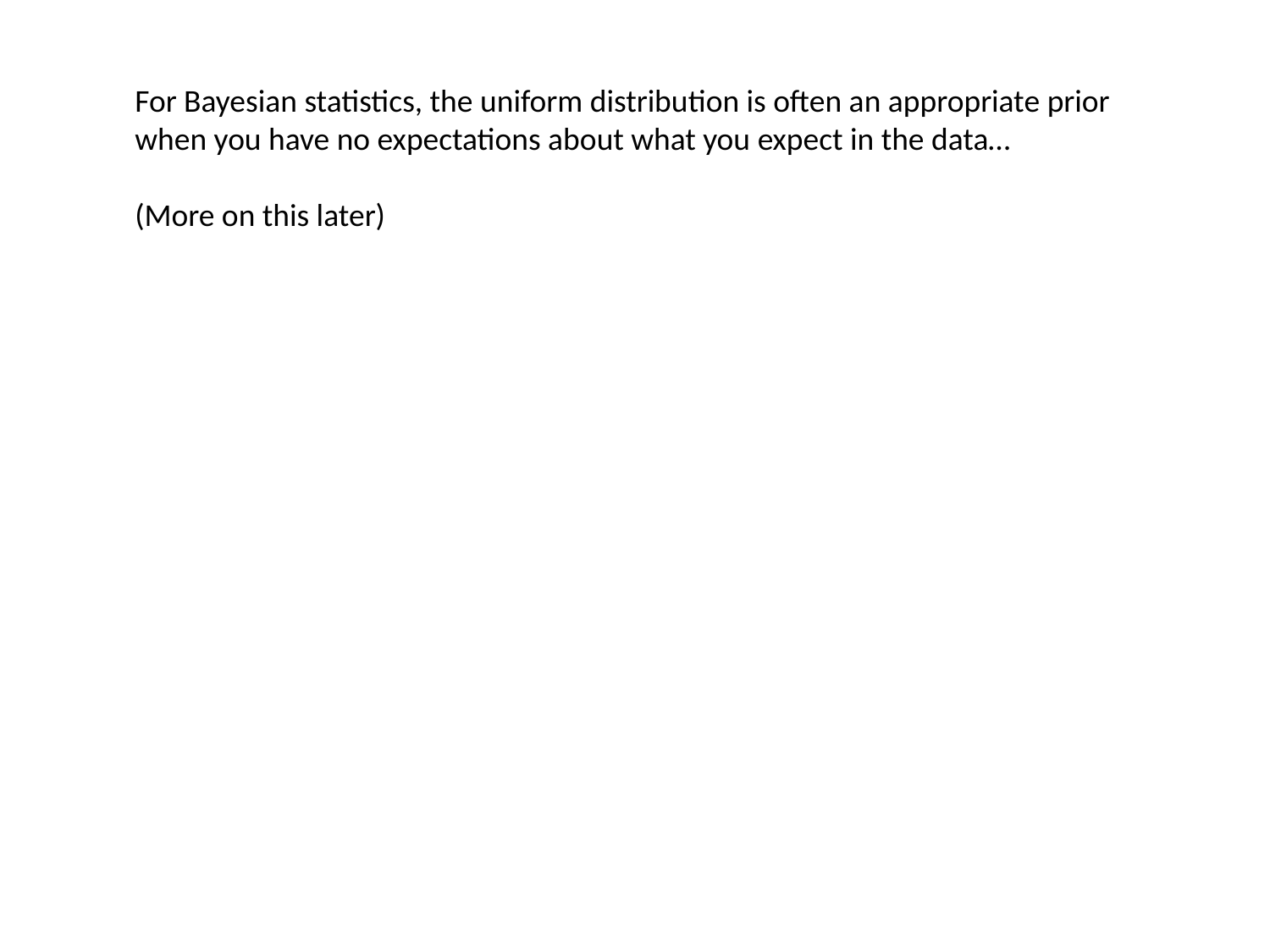

For Bayesian statistics, the uniform distribution is often an appropriate prior
when you have no expectations about what you expect in the data…

(More on this later)